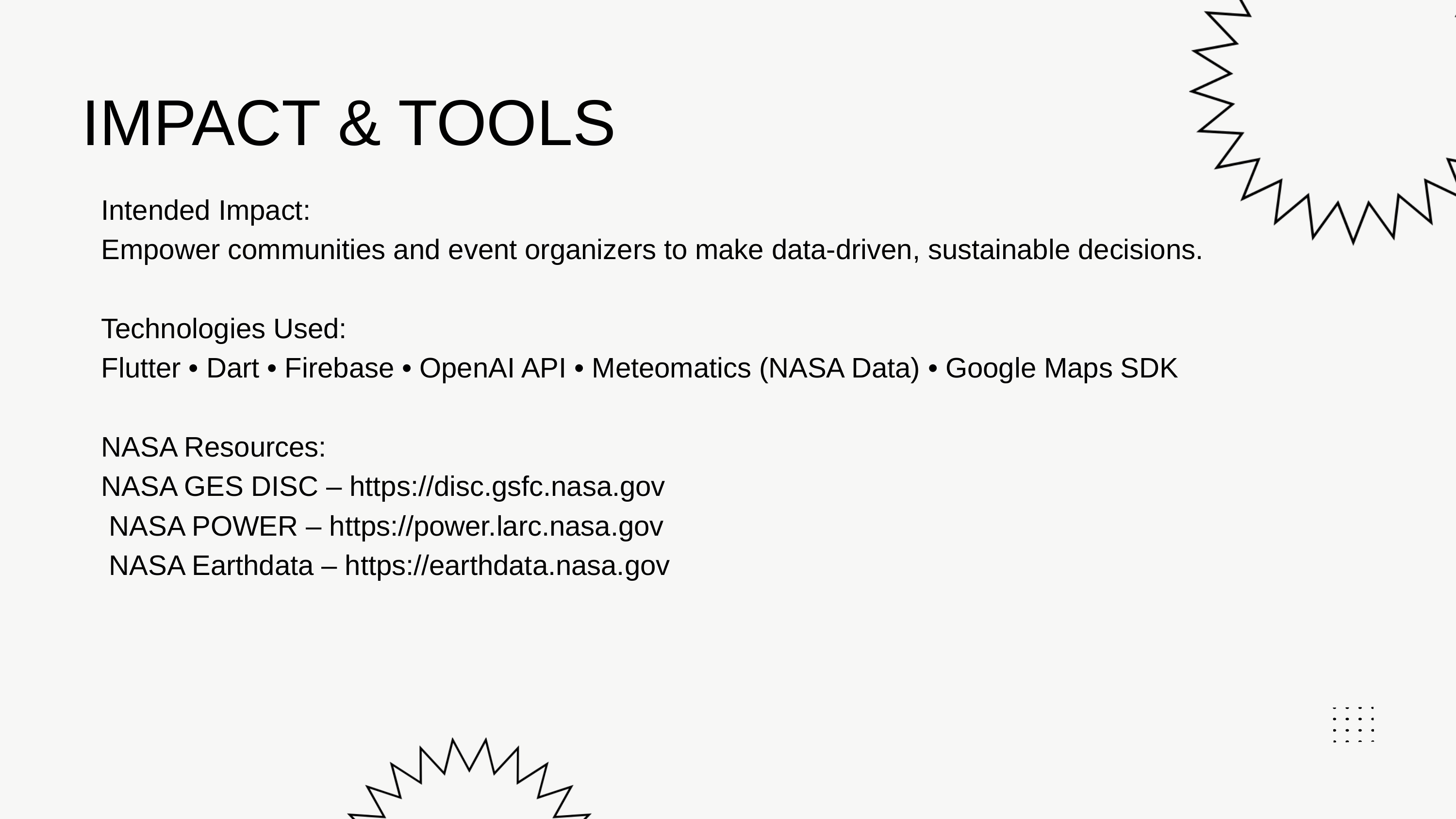

IMPACT & TOOLS
Intended Impact:
Empower communities and event organizers to make data-driven, sustainable decisions.

Technologies Used:
Flutter • Dart • Firebase • OpenAI API • Meteomatics (NASA Data) • Google Maps SDK

NASA Resources:
NASA GES DISC – https://disc.gsfc.nasa.gov
 NASA POWER – https://power.larc.nasa.gov
 NASA Earthdata – https://earthdata.nasa.gov